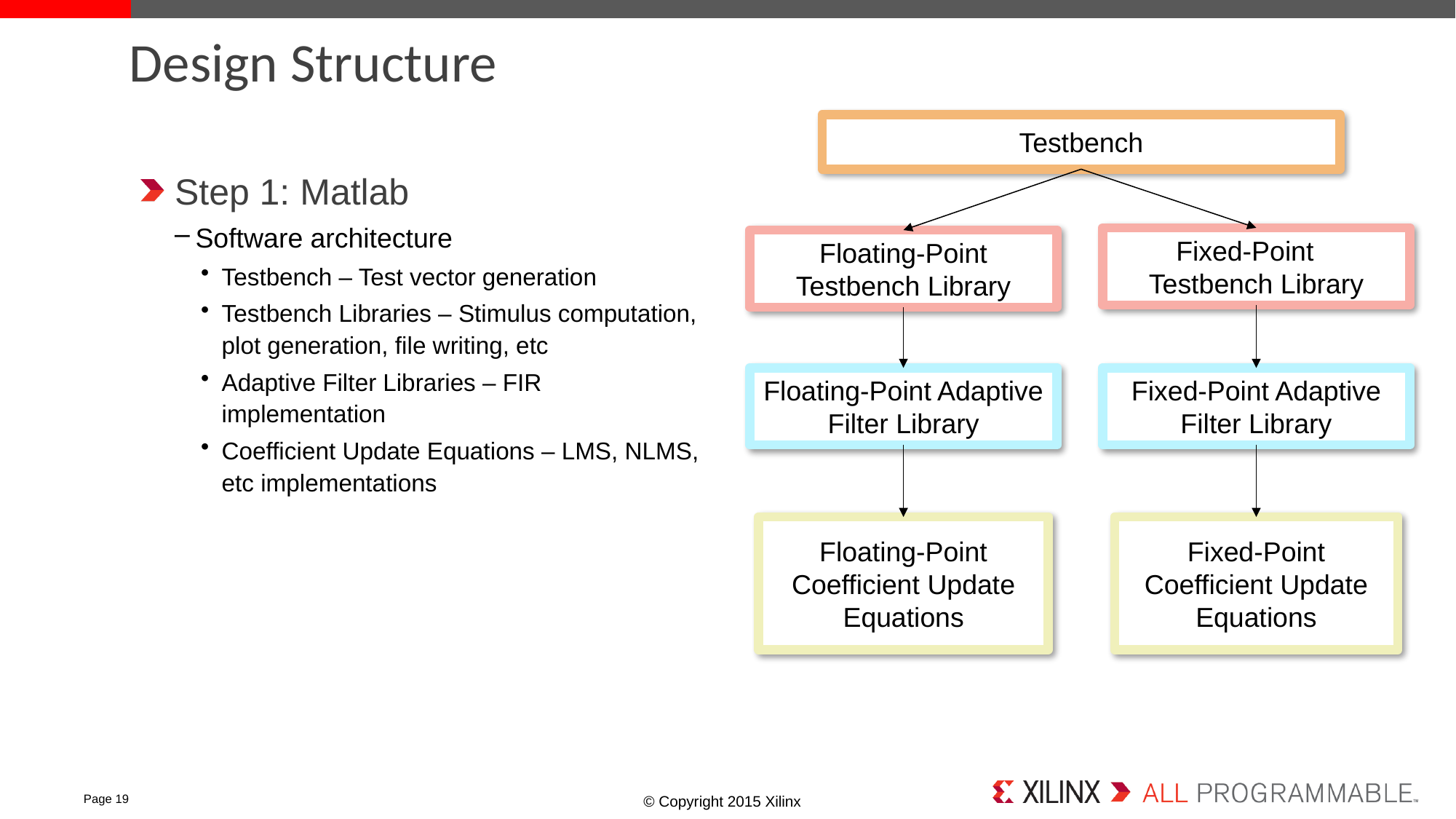

# Design Structure
Testbench
Step 1: Matlab
Software architecture
Testbench – Test vector generation
Testbench Libraries – Stimulus computation, plot generation, file writing, etc
Adaptive Filter Libraries – FIR implementation
Coefficient Update Equations – LMS, NLMS, etc implementations

Fixed-Point    Testbench Library
Floating-Point Testbench Library
Floating-Point Adaptive Filter Library
Fixed-Point Adaptive Filter Library
Floating-Point Coefficient Update Equations
Fixed-Point Coefficient Update Equations
Page 19